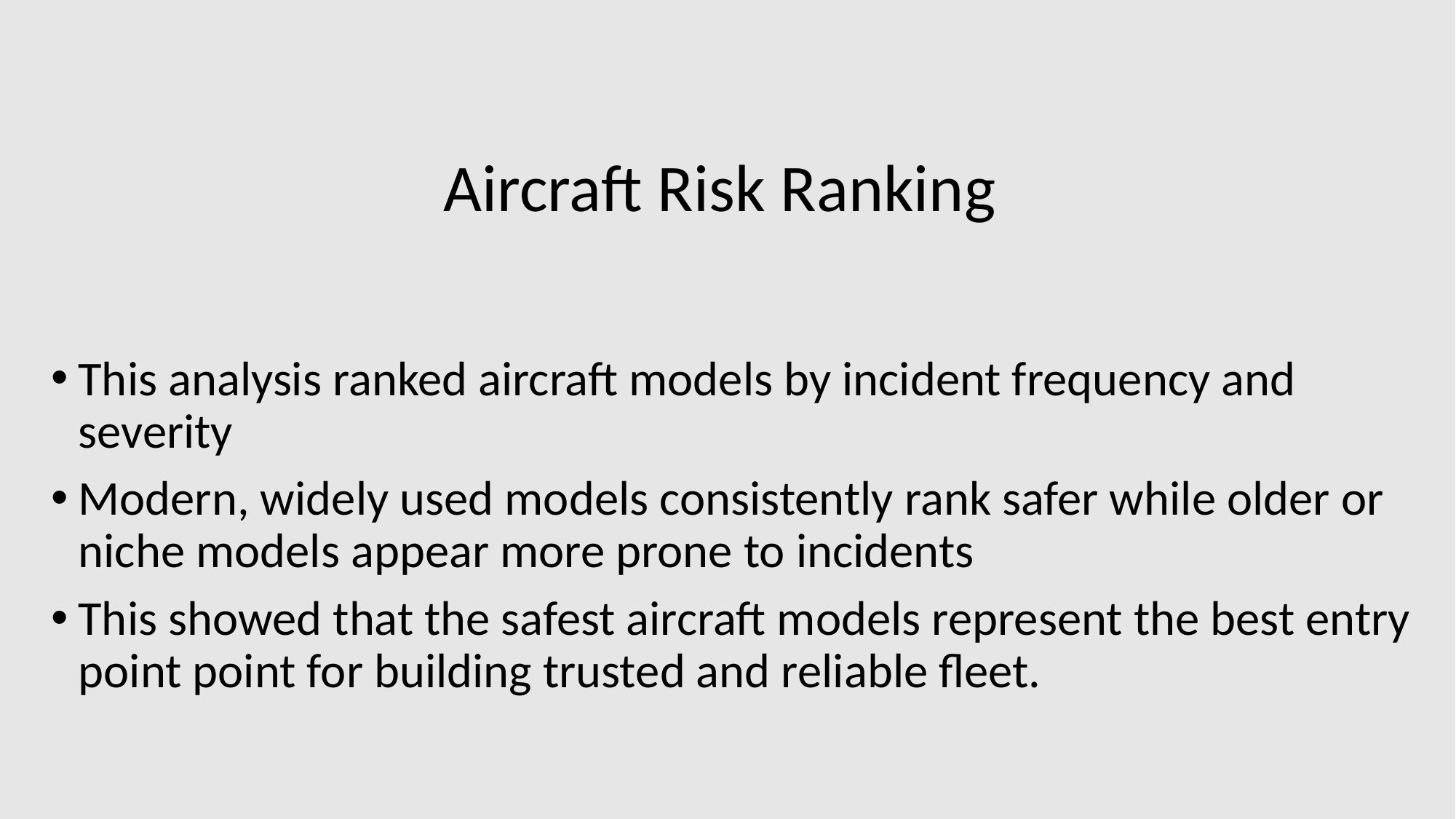

# Aircraft Risk Ranking
This analysis ranked aircraft models by incident frequency and severity
Modern, widely used models consistently rank safer while older or niche models appear more prone to incidents
This showed that the safest aircraft models represent the best entry point point for building trusted and reliable fleet.